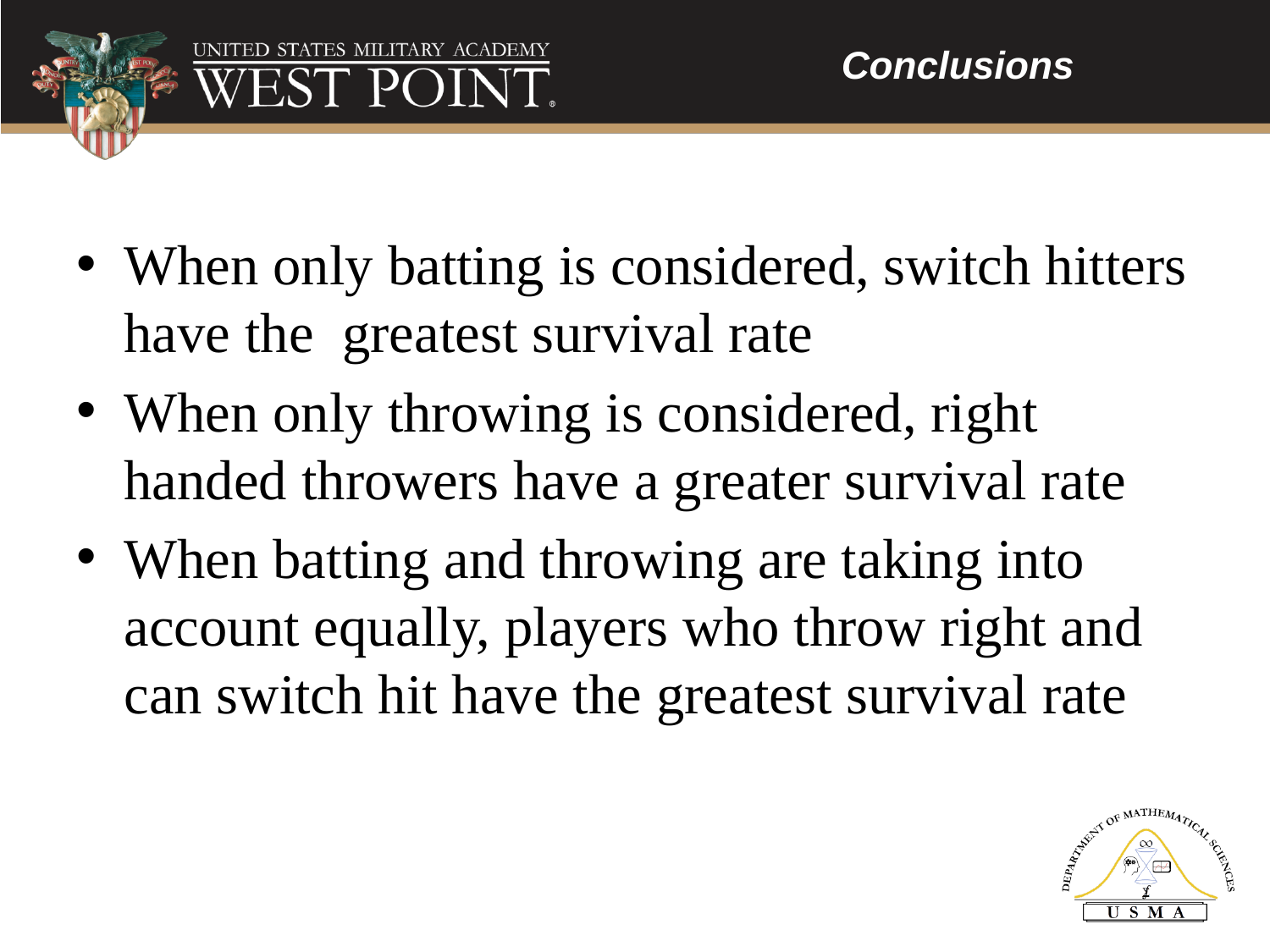

Conclusions
When only batting is considered, switch hitters have the  greatest survival rate
When only throwing is considered, right handed throwers have a greater survival rate
When batting and throwing are taking into account equally, players who throw right and can switch hit have the greatest survival rate